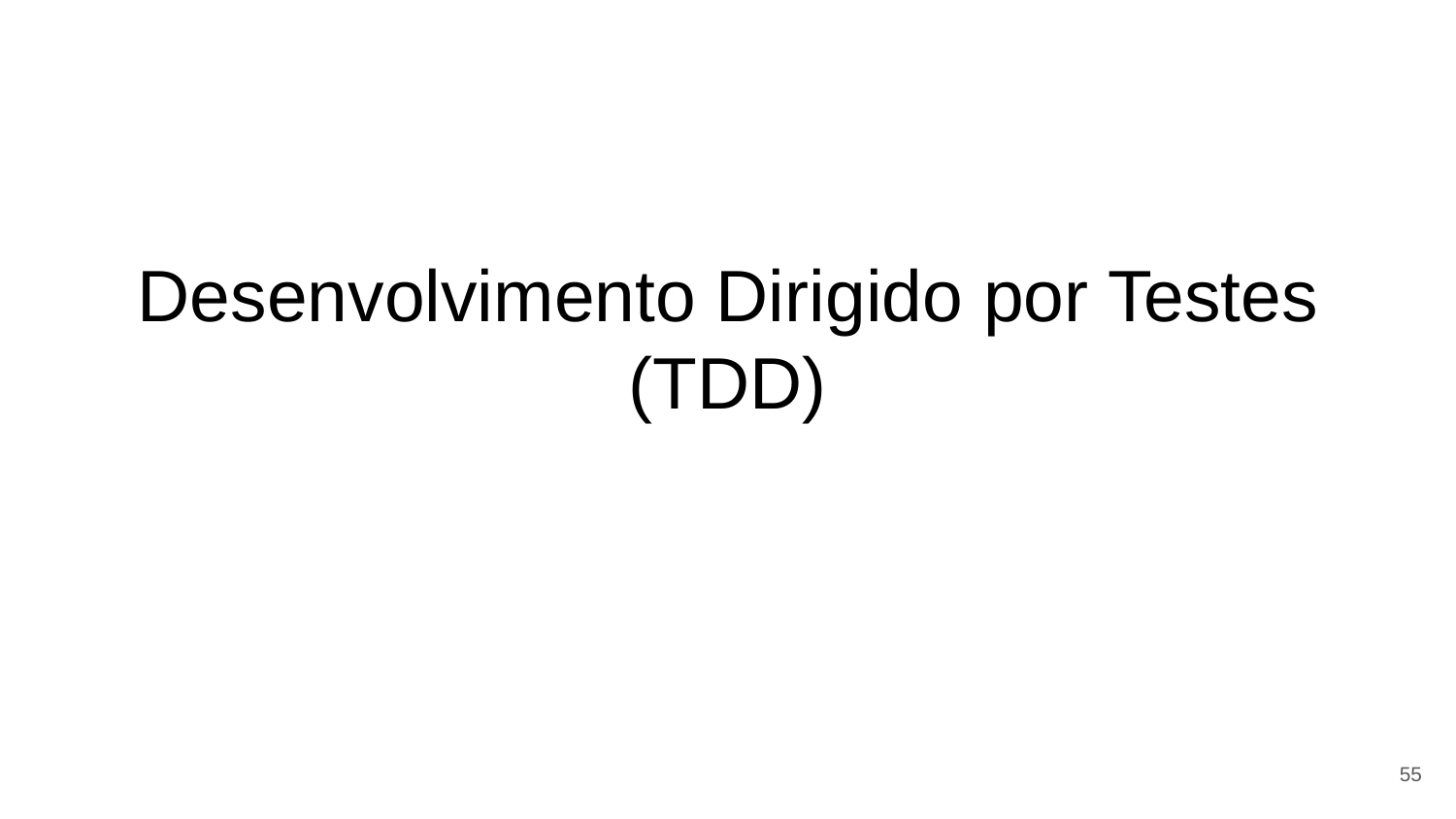

# Desenvolvimento Dirigido por Testes (TDD)
55